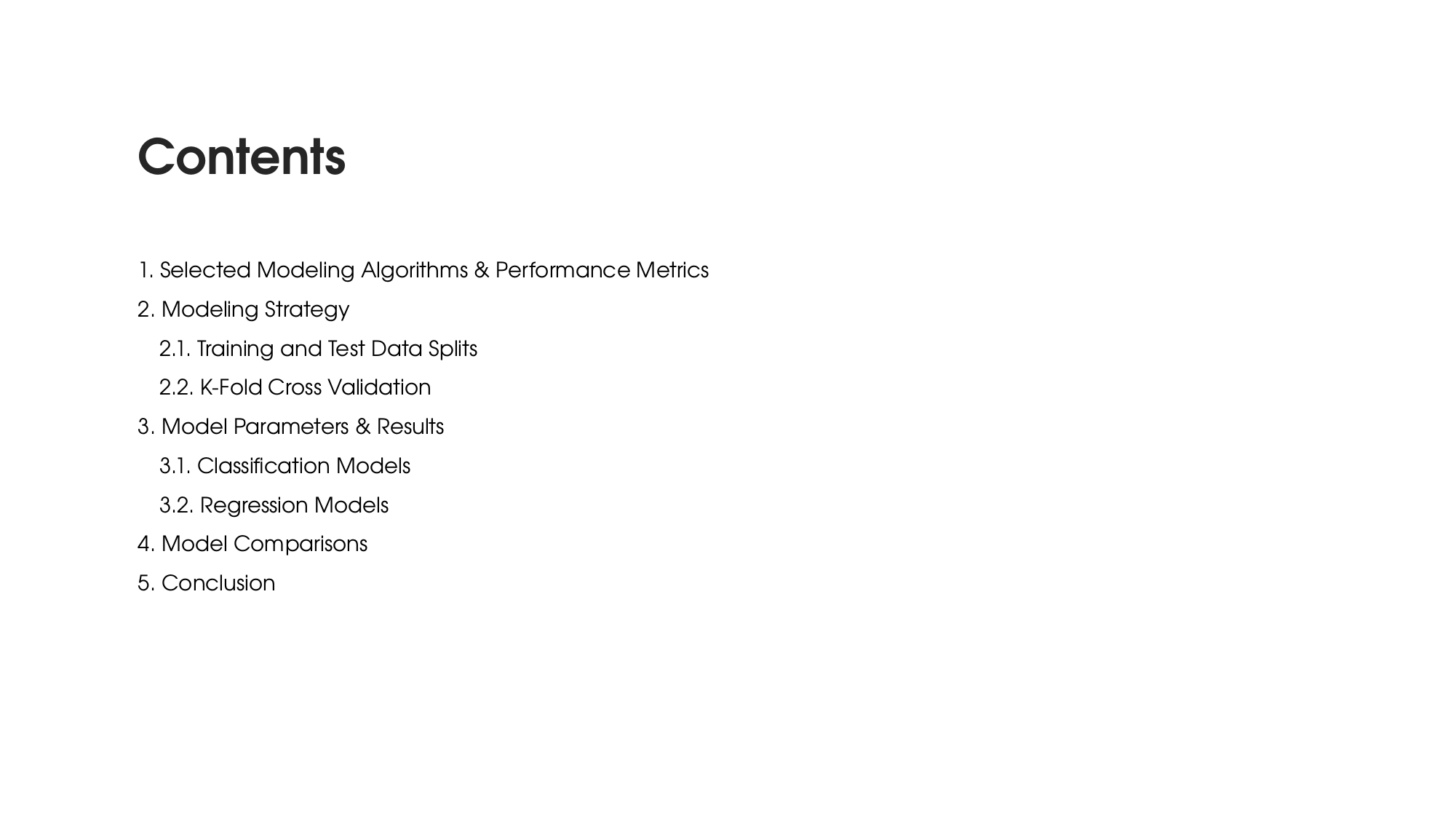

# Contents
1. Selected Modeling Algorithms & Performance Metrics
2. Modeling Strategy
 2.1. Training and Test Data Splits
 2.2. K-Fold Cross Validation
3. Model Parameters & Results
 3.1. Classification Models
 3.2. Regression Models
4. Model Comparisons
5. Conclusion